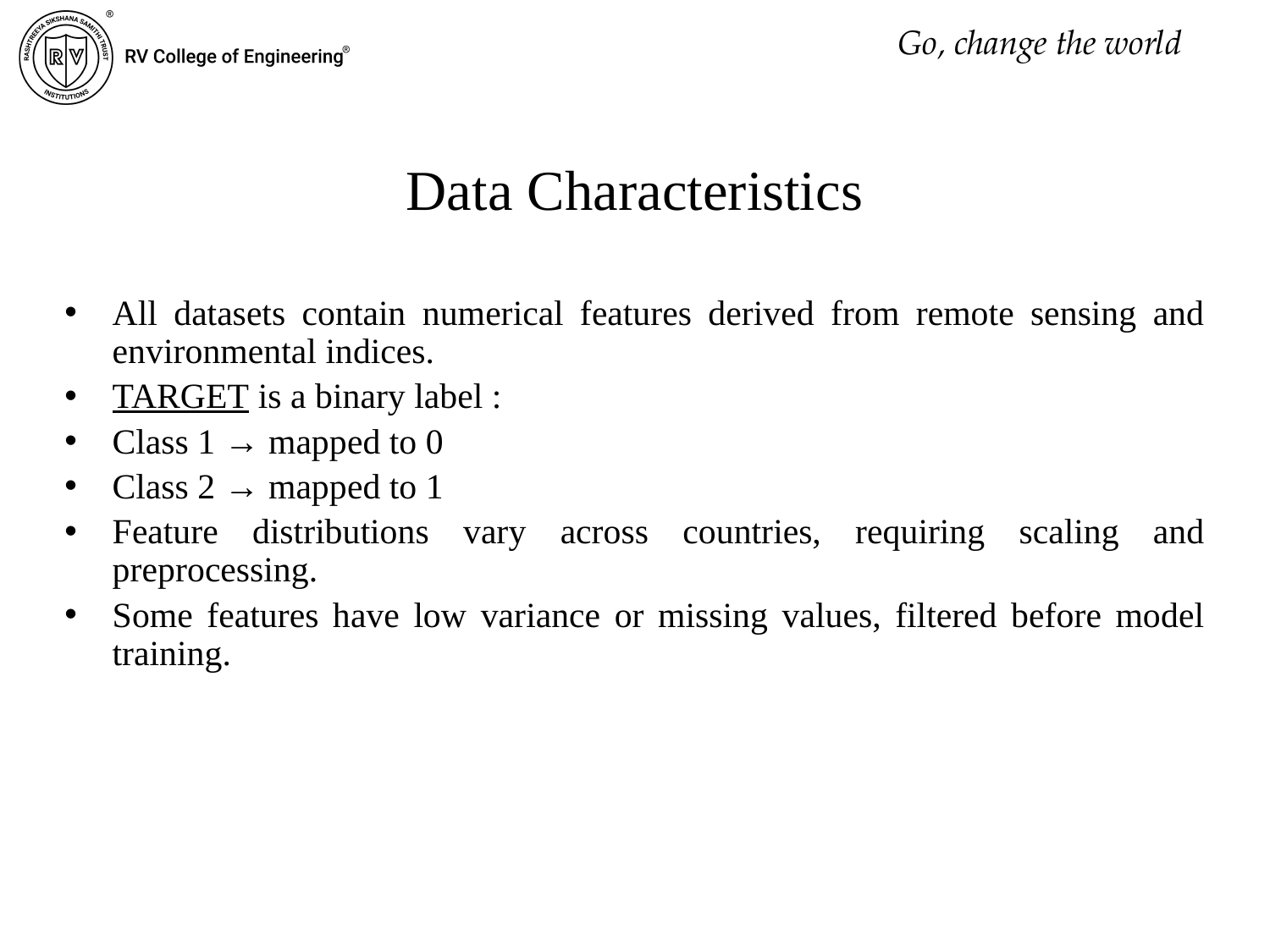

Data Characteristics

All datasets contain numerical features derived from remote sensing and environmental indices.
TARGET is a binary label :
Class 1 → mapped to 0
Class 2 → mapped to 1
Feature distributions vary across countries, requiring scaling and preprocessing.
Some features have low variance or missing values, filtered before model training.